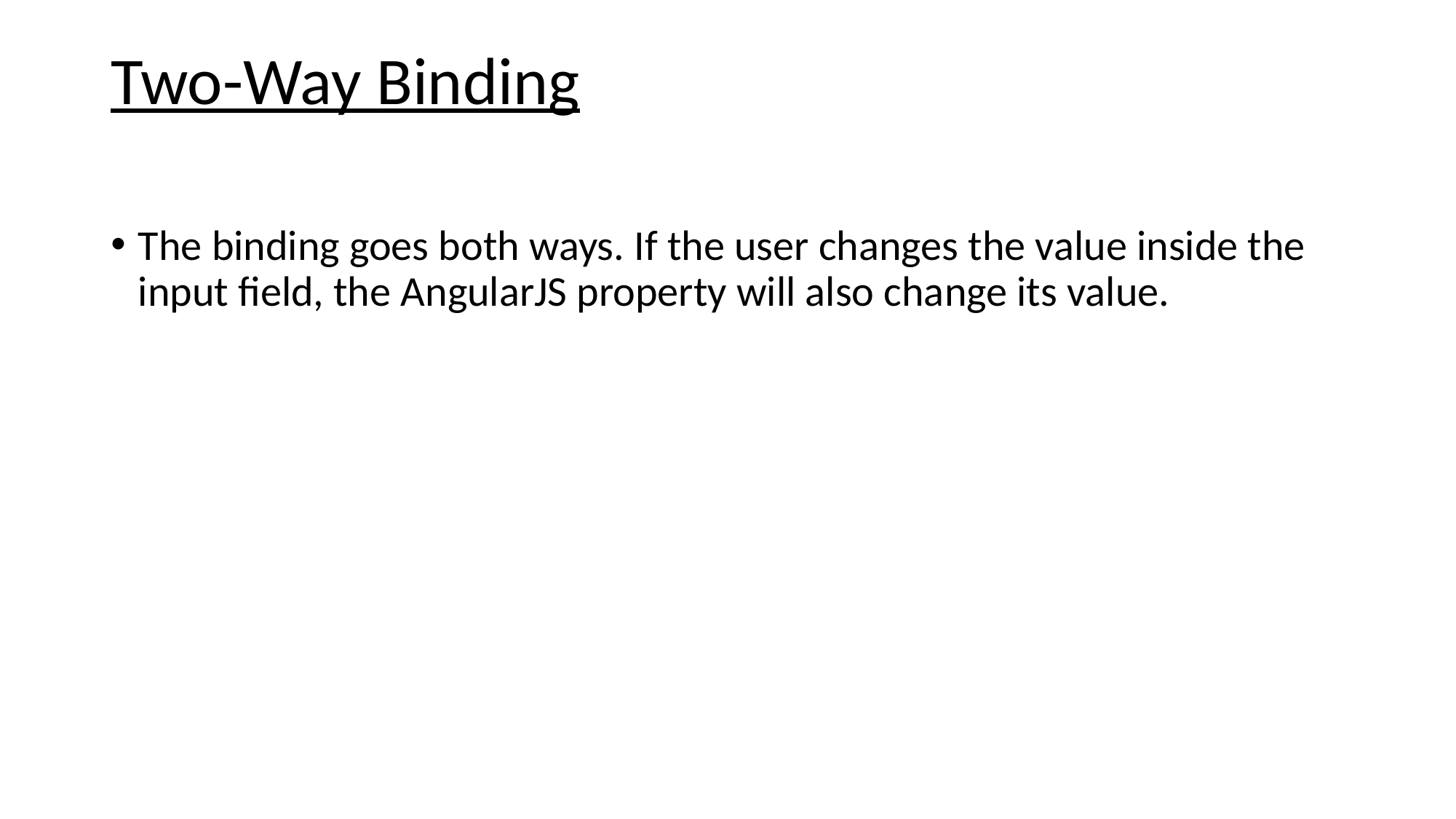

# Two-Way Binding
The binding goes both ways. If the user changes the value inside the input field, the AngularJS property will also change its value.